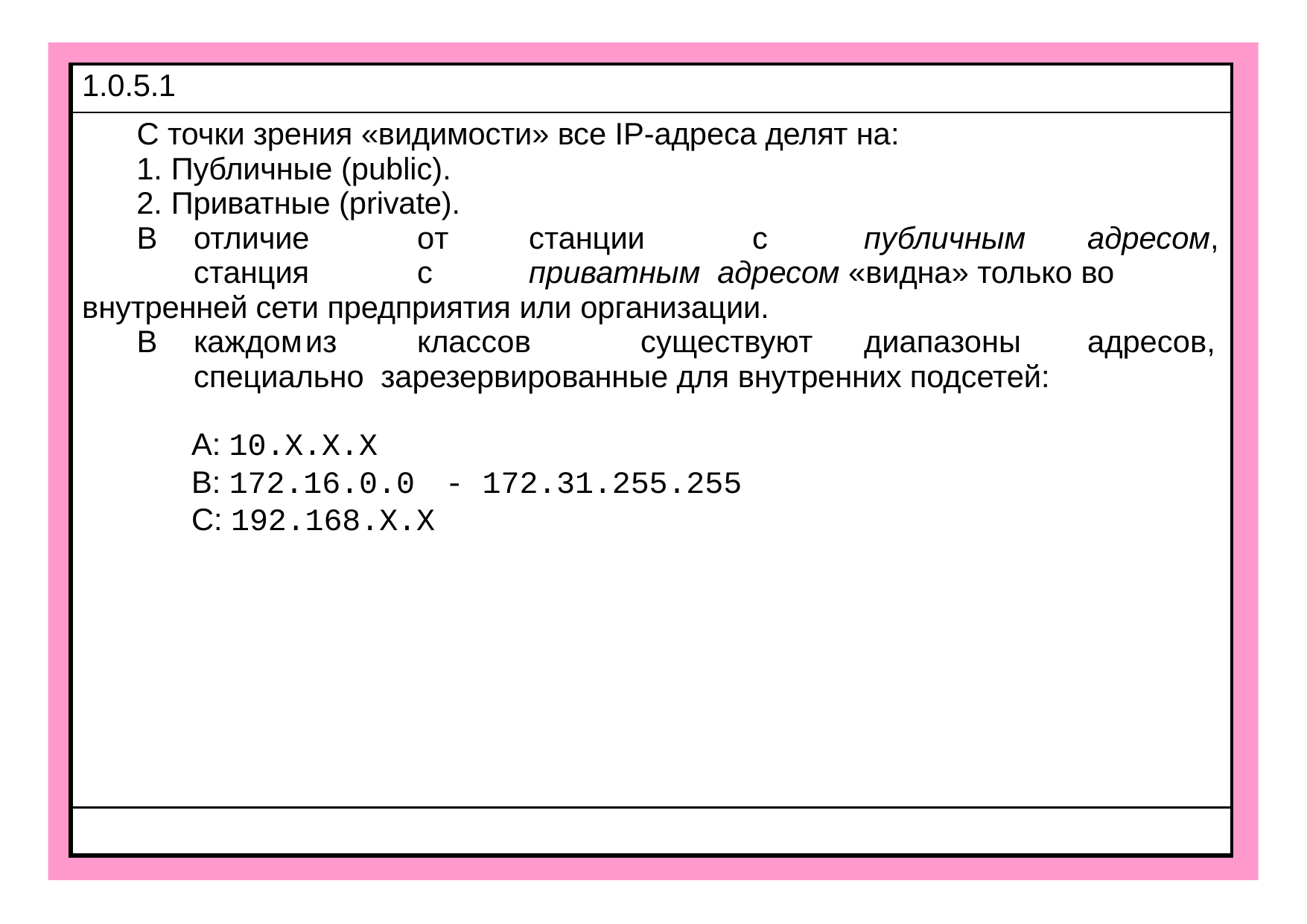

| 1.0.5.1 |
| --- |
| С точки зрения «видимости» все IP-адреса делят на: Публичные (public). Приватные (private). В отличие от станции с публичным адресом, станция с приватным адресом «видна» только во внутренней сети предприятия или организации. В каждом из классов существуют диапазоны адресов, специально зарезервированные для внутренних подсетей: A: 10.X.X.X B: 172.16.0.0 - 172.31.255.255 C: 192.168.X.X |
|  |